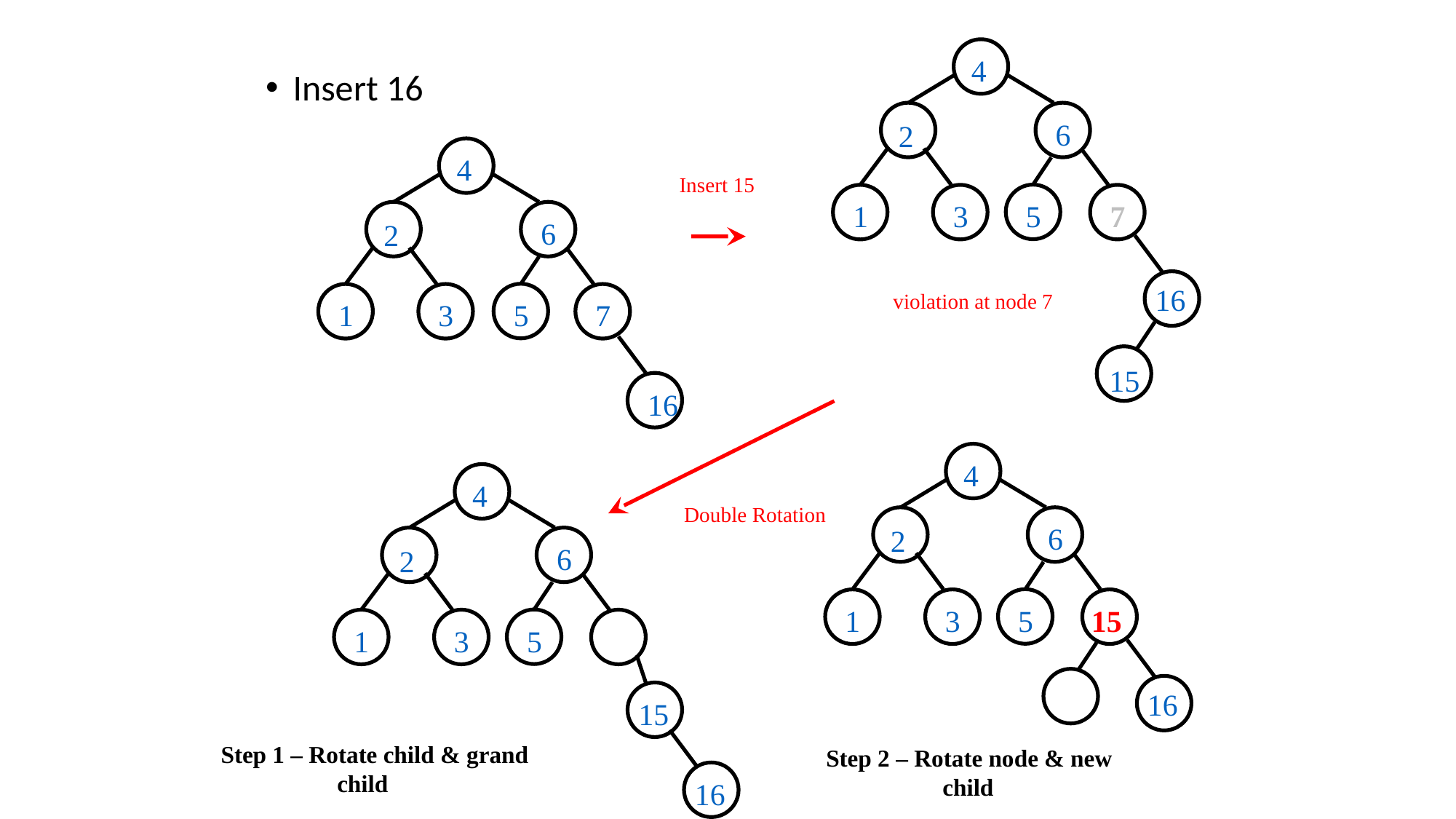

4

6
2

5
7
1
3

16

15
Insert 16

4
Insert 15

6
2

violation at node 7

5
1
3
7

16

4

4

Double Rotation

6
2

6
2

5
1
3
15

5
1
3
7

7
16

15

Step 1 – Rotate child & grand child
Step 2 – Rotate node & new child

16